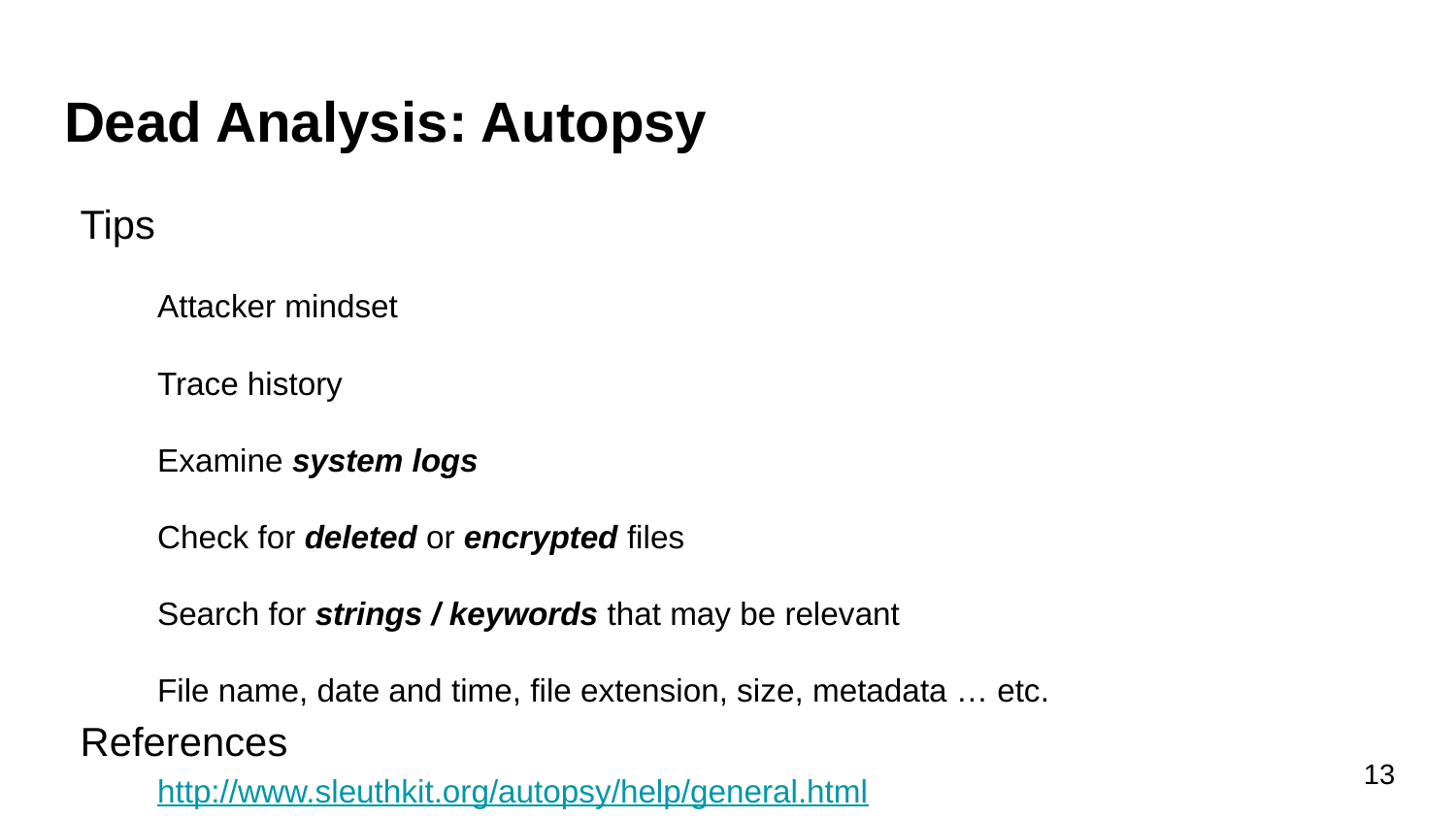

# Dead Analysis: Autopsy
Tips
Attacker mindset
Trace history
Examine system logs
Check for deleted or encrypted files
Search for strings / keywords that may be relevant
File name, date and time, file extension, size, metadata … etc.
References
http://www.sleuthkit.org/autopsy/help/general.html
http://www.sleuthkit.org/autopsy/v2/
File recovery
http://sleuthkit.org/autopsy/docs/user-docs/3.1/photorec_carver_page.html
13